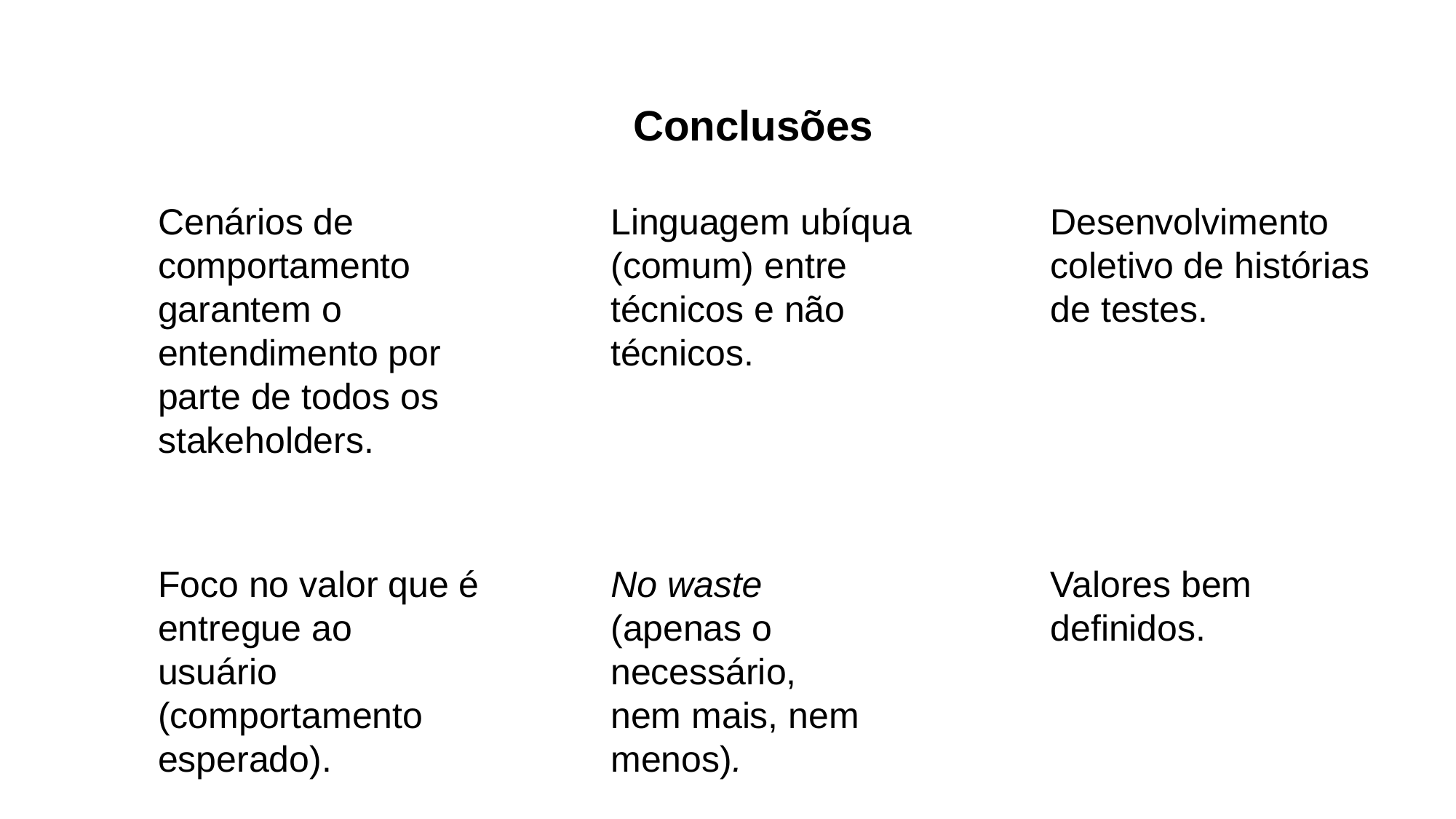

Conclusões
Cenários de comportamento garantem o entendimento por parte de todos os stakeholders.
Linguagem ubíqua (comum) entre técnicos e não técnicos.
Desenvolvimento coletivo de histórias de testes.
Foco no valor que é entregue ao usuário (comportamento esperado).
No waste (apenas o necessário, nem mais, nem menos).

Valores bem definidos.